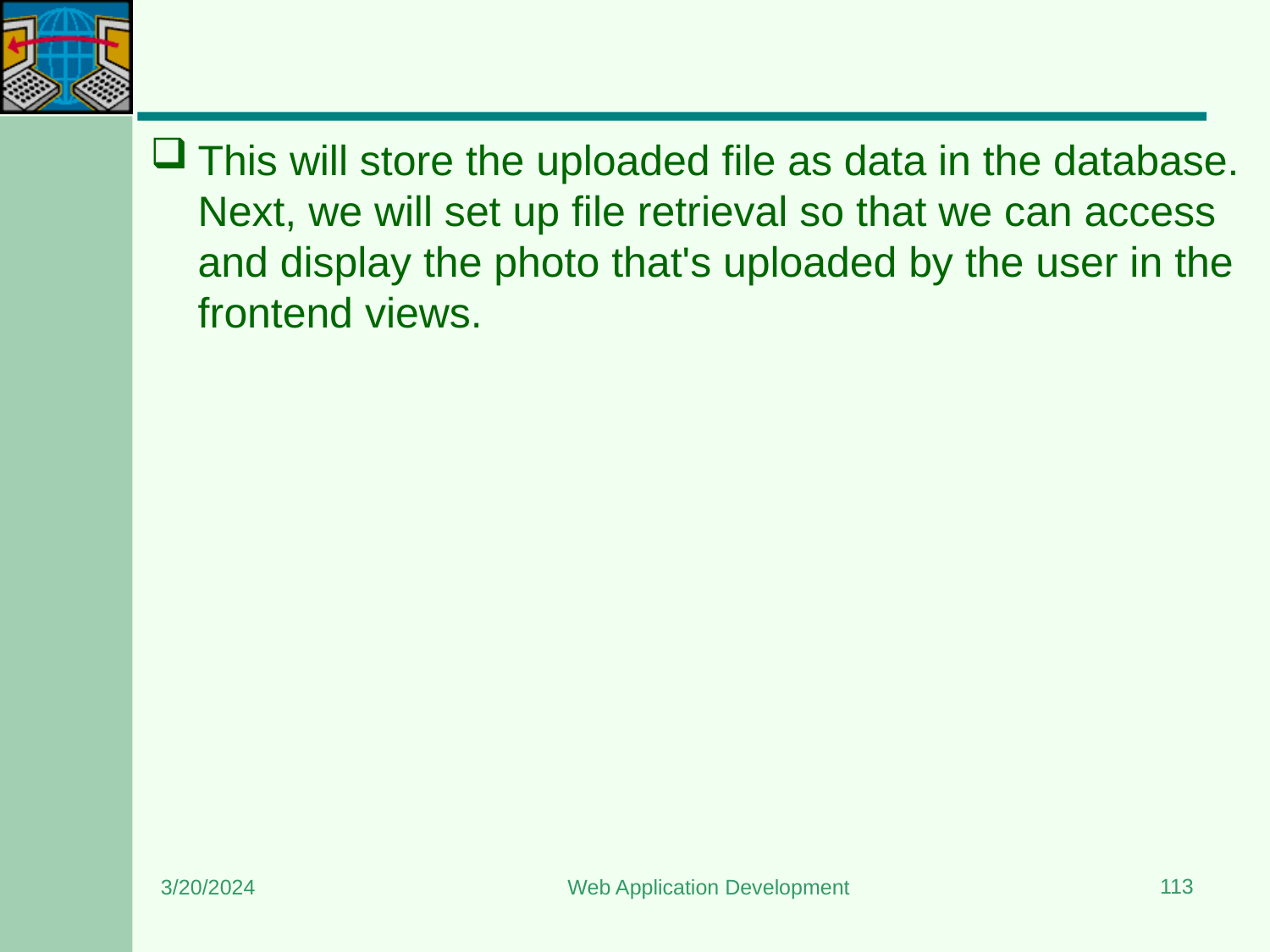

#
This will store the uploaded file as data in the database. Next, we will set up file retrieval so that we can access and display the photo that's uploaded by the user in the frontend views.
113
3/20/2024
Web Application Development